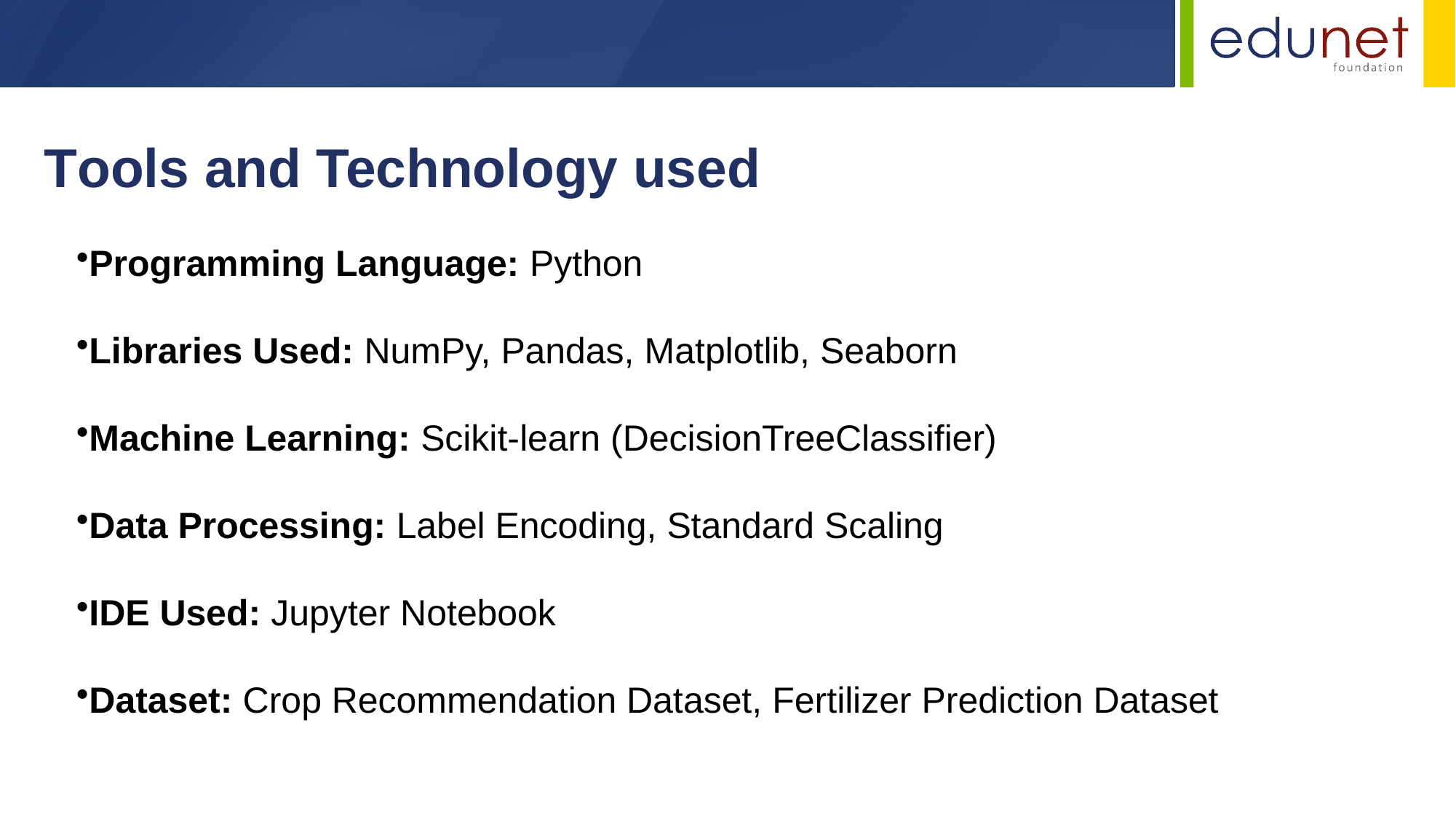

Tools and Technology used
Programming Language: Python

Libraries Used: NumPy, Pandas, Matplotlib, Seaborn

Machine Learning: Scikit-learn (DecisionTreeClassifier)

Data Processing: Label Encoding, Standard Scaling

IDE Used: Jupyter Notebook

Dataset: Crop Recommendation Dataset, Fertilizer Prediction Dataset